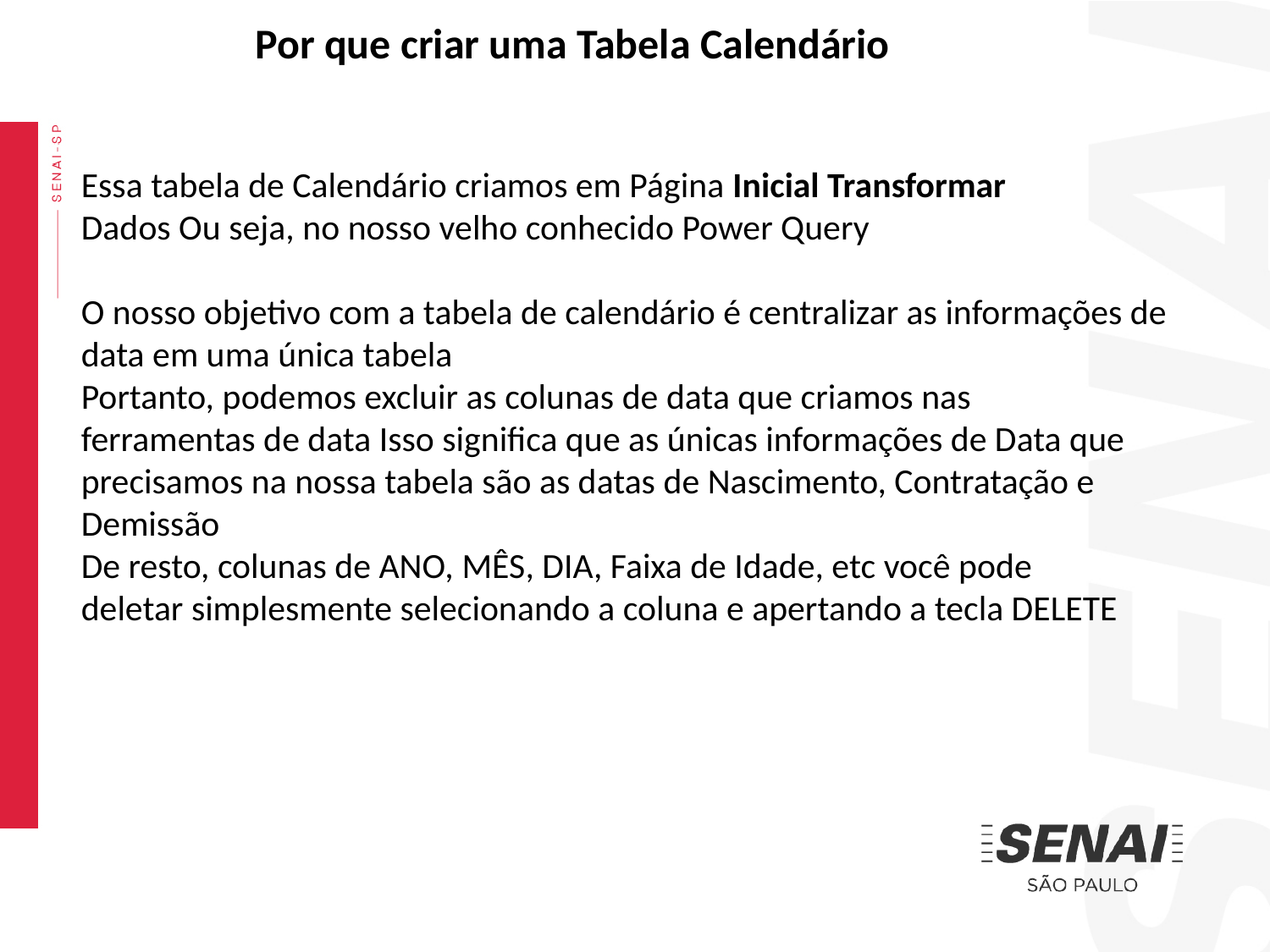

Por que criar uma Tabela Calendário
Essa tabela de Calendário criamos em Página Inicial Transformar
Dados Ou seja, no nosso velho conhecido Power Query

O nosso objetivo com a tabela de calendário é centralizar as informações de data em uma única tabela
Portanto, podemos excluir as colunas de data que criamos nas
ferramentas de data Isso significa que as únicas informações de Data que precisamos na nossa tabela são as datas de Nascimento, Contratação e
Demissão
De resto, colunas de ANO, MÊS, DIA, Faixa de Idade, etc você pode
deletar simplesmente selecionando a coluna e apertando a tecla DELETE